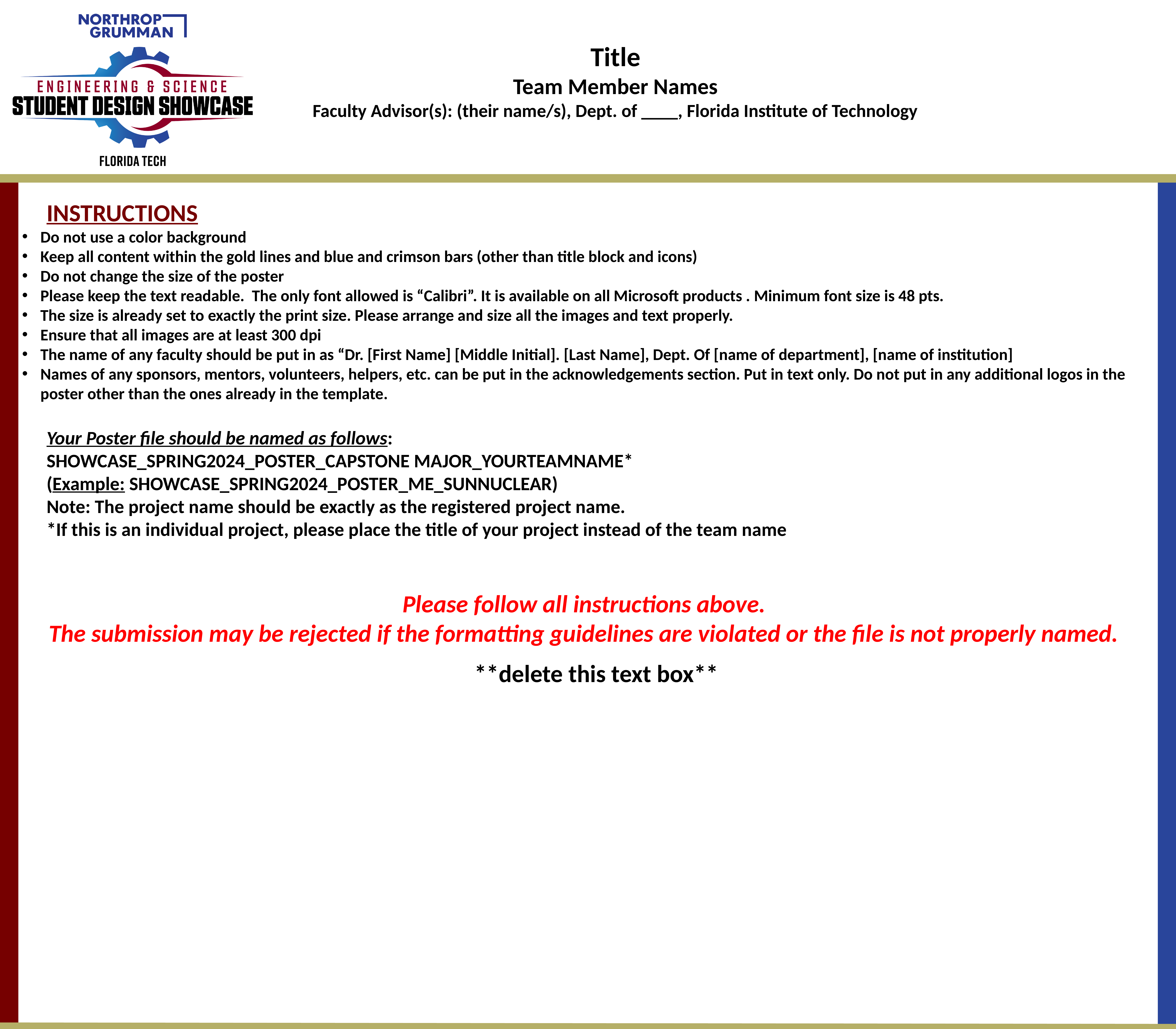

Title
Team Member Names
Faculty Advisor(s): (their name/s), Dept. of ____, Florida Institute of Technology

	INSTRUCTIONS
Do not use a color background
Keep all content within the gold lines and blue and crimson bars (other than title block and icons)
Do not change the size of the poster
Please keep the text readable.  The only font allowed is “Calibri”. It is available on all Microsoft products . Minimum font size is 48 pts.
The size is already set to exactly the print size. Please arrange and size all the images and text properly.
Ensure that all images are at least 300 dpi
The name of any faculty should be put in as “Dr. [First Name] [Middle Initial]. [Last Name], Dept. Of [name of department], [name of institution]
Names of any sponsors, mentors, volunteers, helpers, etc. can be put in the acknowledgements section. Put in text only. Do not put in any additional logos in the poster other than the ones already in the template.

	Your Poster file should be named as follows:
	SHOWCASE_SPRING2024_POSTER_CAPSTONE MAJOR_YOURTEAMNAME*
	(Example: SHOWCASE_SPRING2024_POSTER_ME_SUNNUCLEAR)
	Note: The project name should be exactly as the registered project name.
	*If this is an individual project, please place the title of your project instead of the team name

Please follow all instructions above.
The submission may be rejected if the formatting guidelines are violated or the file is not properly named.
	**delete this text box**